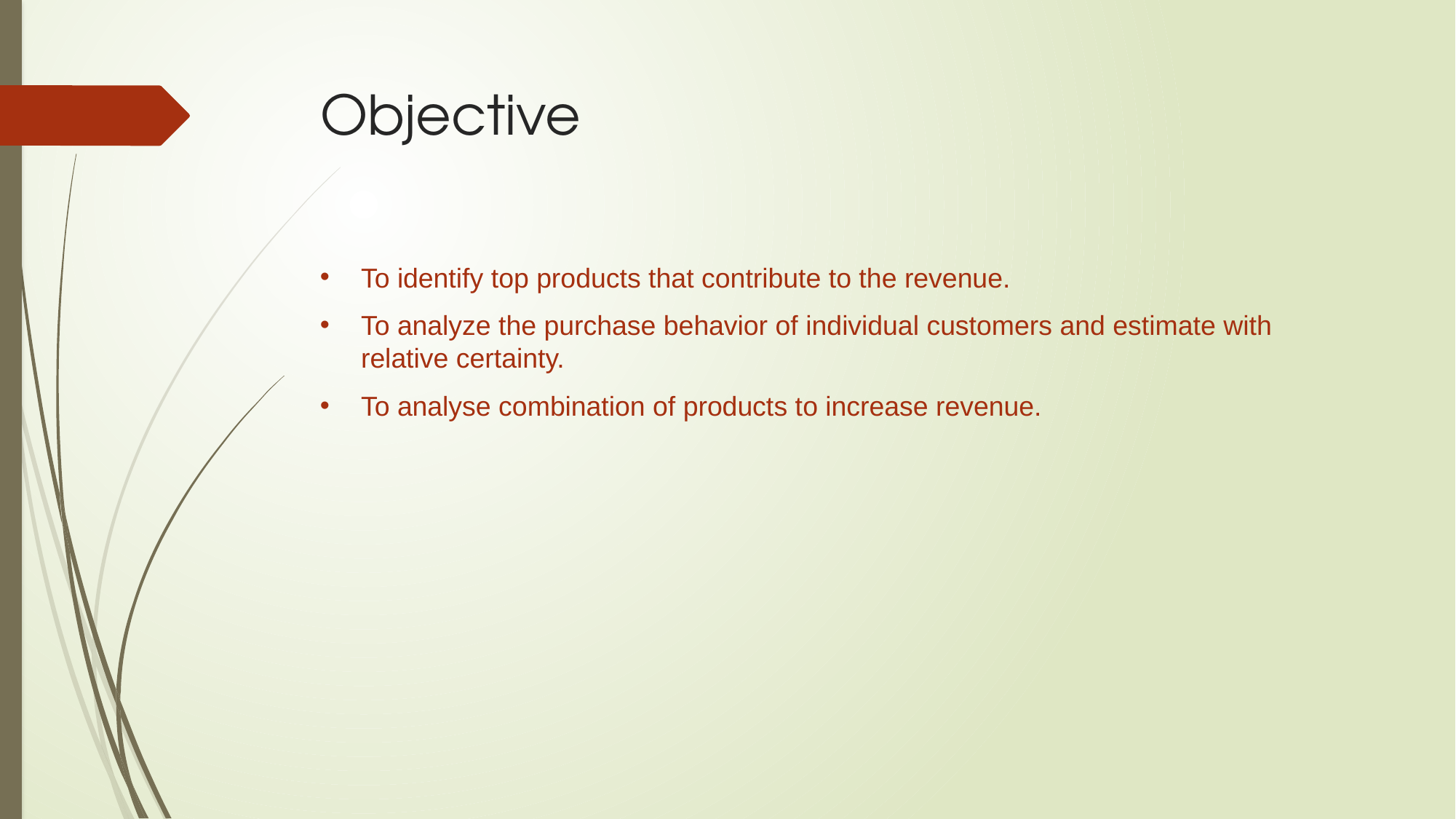

# Objective
To identify top products that contribute to the revenue.
To analyze the purchase behavior of individual customers and estimate with relative certainty.
To analyse combination of products to increase revenue.